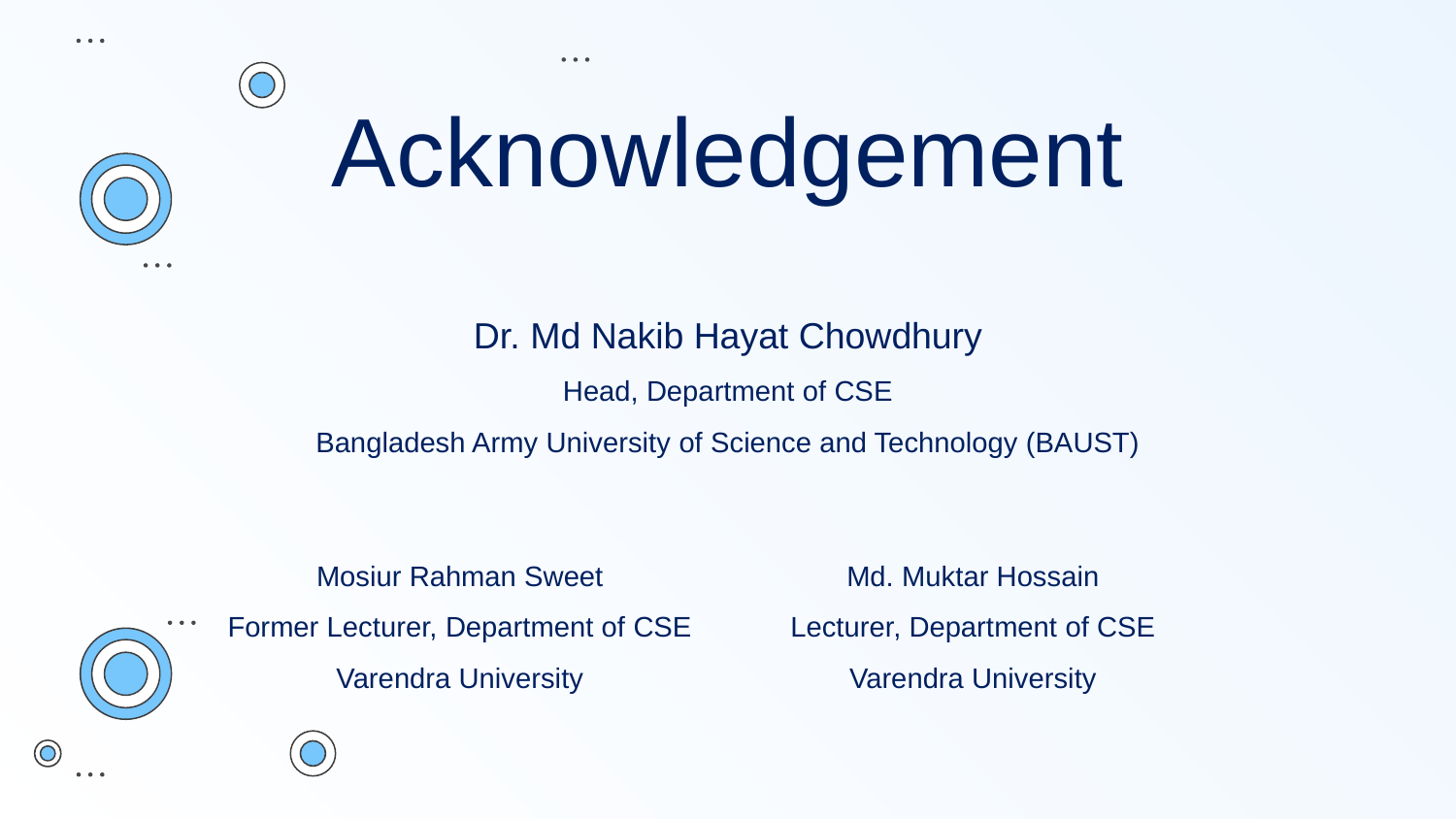

Acknowledgement
Dr. Md Nakib Hayat Chowdhury
Head, Department of CSE
Bangladesh Army University of Science and Technology (BAUST)
Mosiur Rahman Sweet
Former Lecturer, Department of CSE
Varendra University
Md. Muktar Hossain
Lecturer, Department of CSE
Varendra University